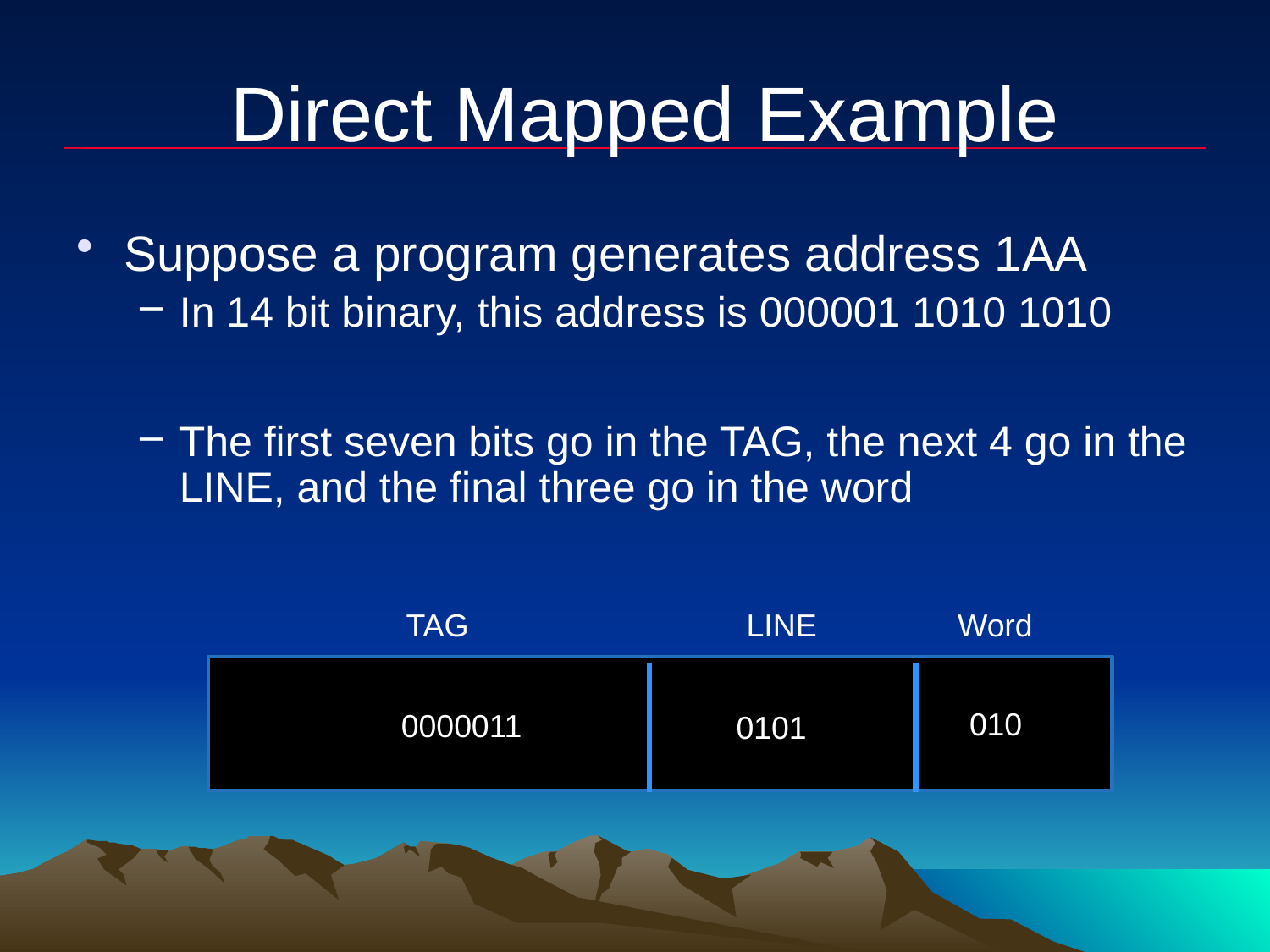

# Direct Mapped Example
Suppose a program generates address 1AA
In 14 bit binary, this address is 000001 1010 1010

The first seven bits go in the TAG, the next 4 go in the LINE, and the final three go in the word
TAG
LINE
Word

010
0000011
0101